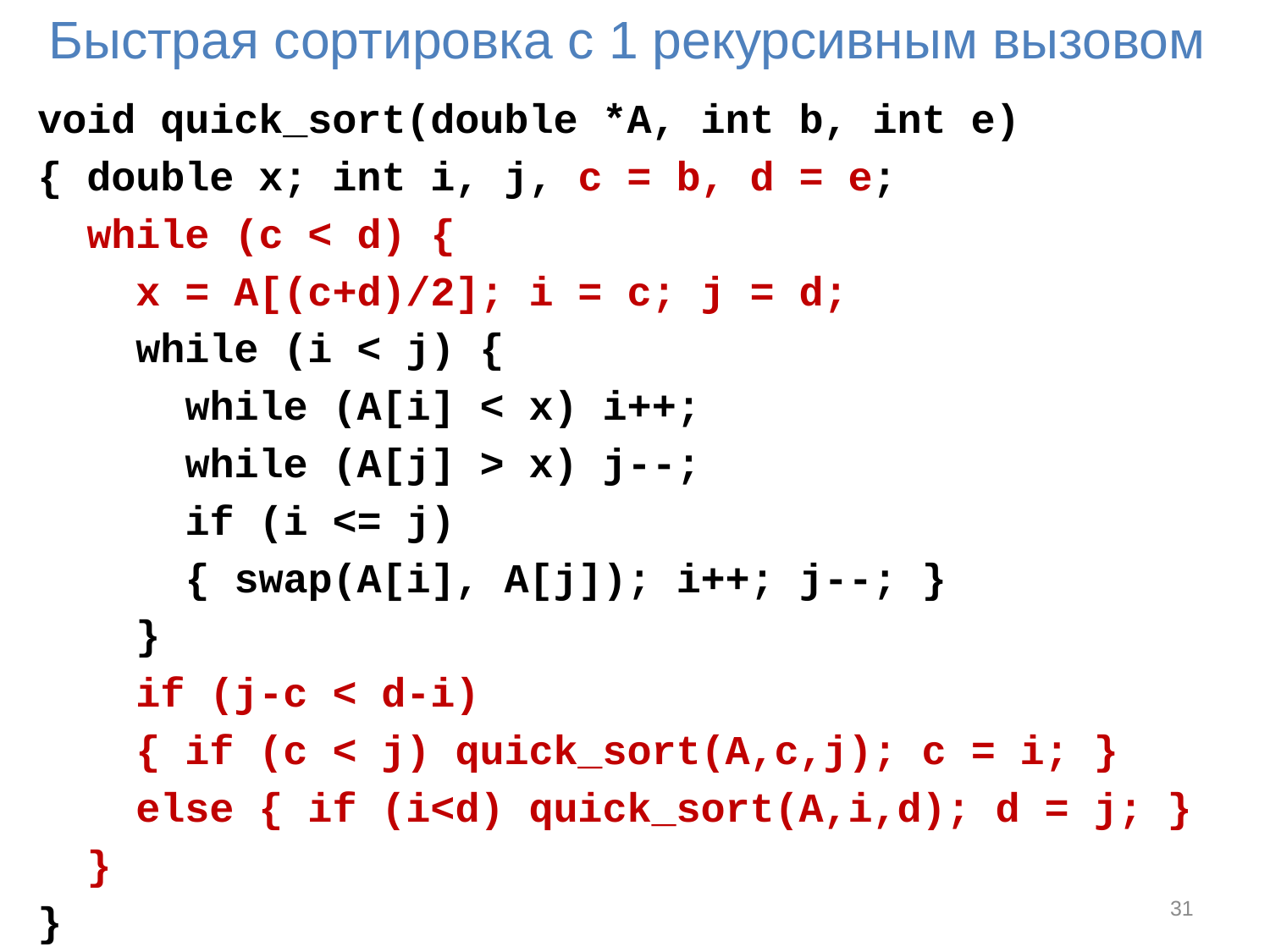

# Быстрая сортировка с 1 рекурсивным вызовом
void quick_sort(double *A, int b, int e)
{ double x; int i, j, c = b, d = e;
  while (c < d) {
    x = A[(c+d)/2]; i = c; j = d;
    while (i < j) {
      while (A[i] < x) i++;
      while (A[j] > x) j--;
      if (i <= j)
      { swap(A[i], A[j]); i++; j--; }
    }
    if (j-c < d-i)
    { if (c < j) quick_sort(A,c,j); c = i; }
    else { if (i<d) quick_sort(A,i,d); d = j; }
  }
}

31